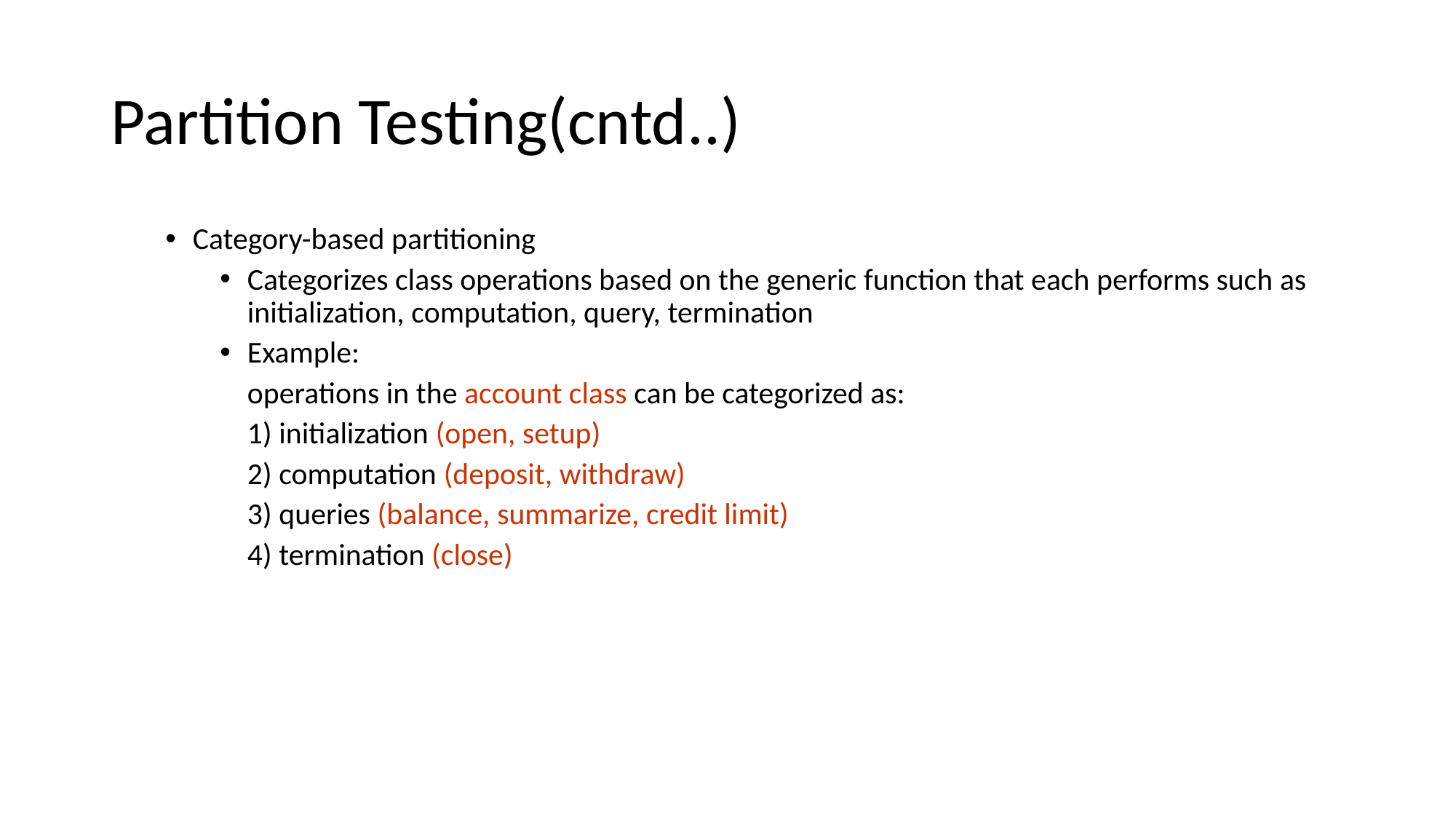

# Partition Testing(cntd..)
Category-based partitioning
Categorizes class operations based on the generic function that each performs such as initialization, computation, query, termination
Example:
	operations in the account class can be categorized as:
	1) initialization (open, setup)
	2) computation (deposit, withdraw)
	3) queries (balance, summarize, credit limit)
	4) termination (close)